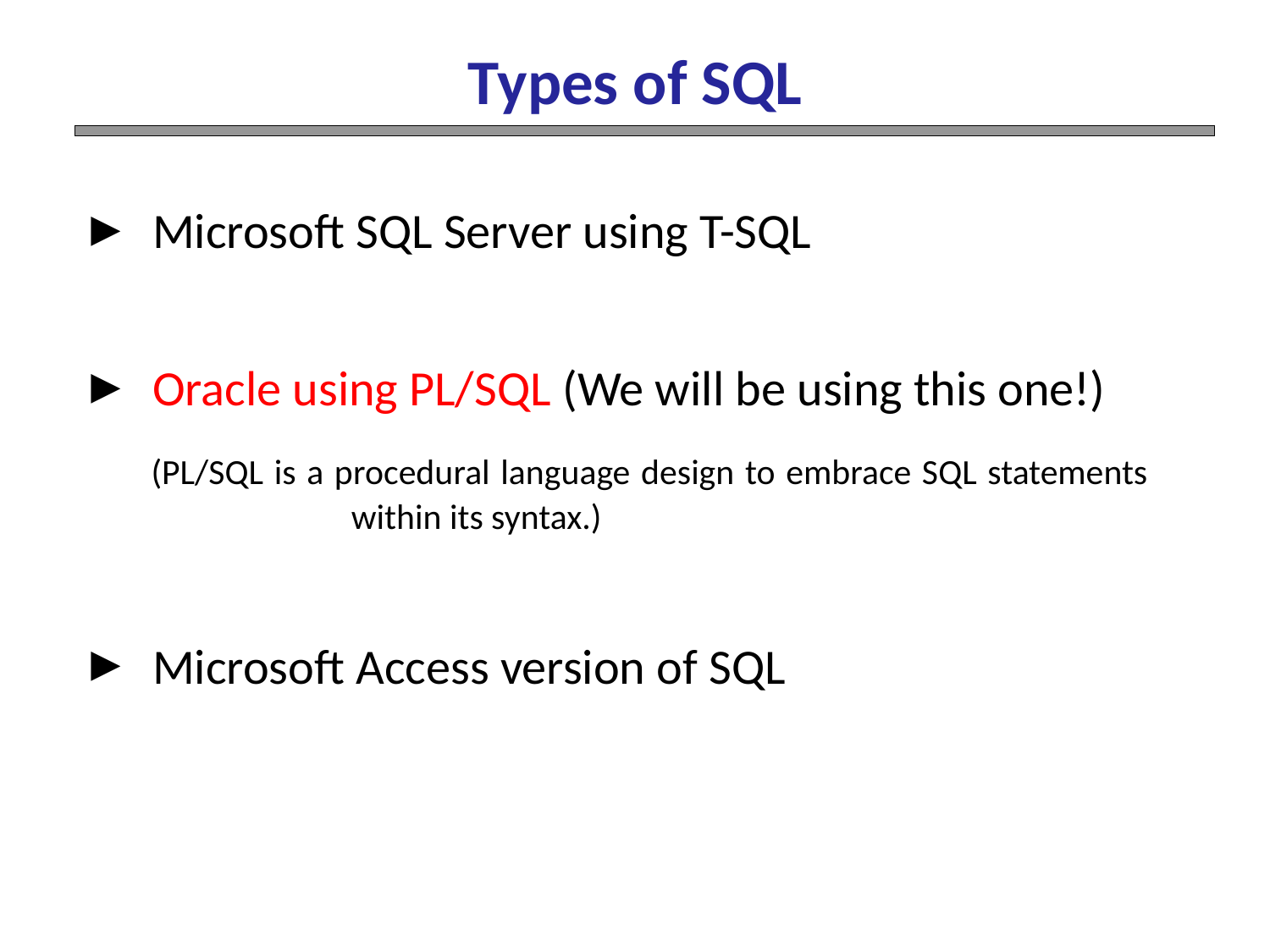

Types of SQL

  Microsoft SQL Server using T-SQL

  Oracle using PL/SQL (We will be using this one!)
     (PL/SQL is a procedural language design to embrace SQL statements 	   	  within its syntax.)

  Microsoft Access version of SQL